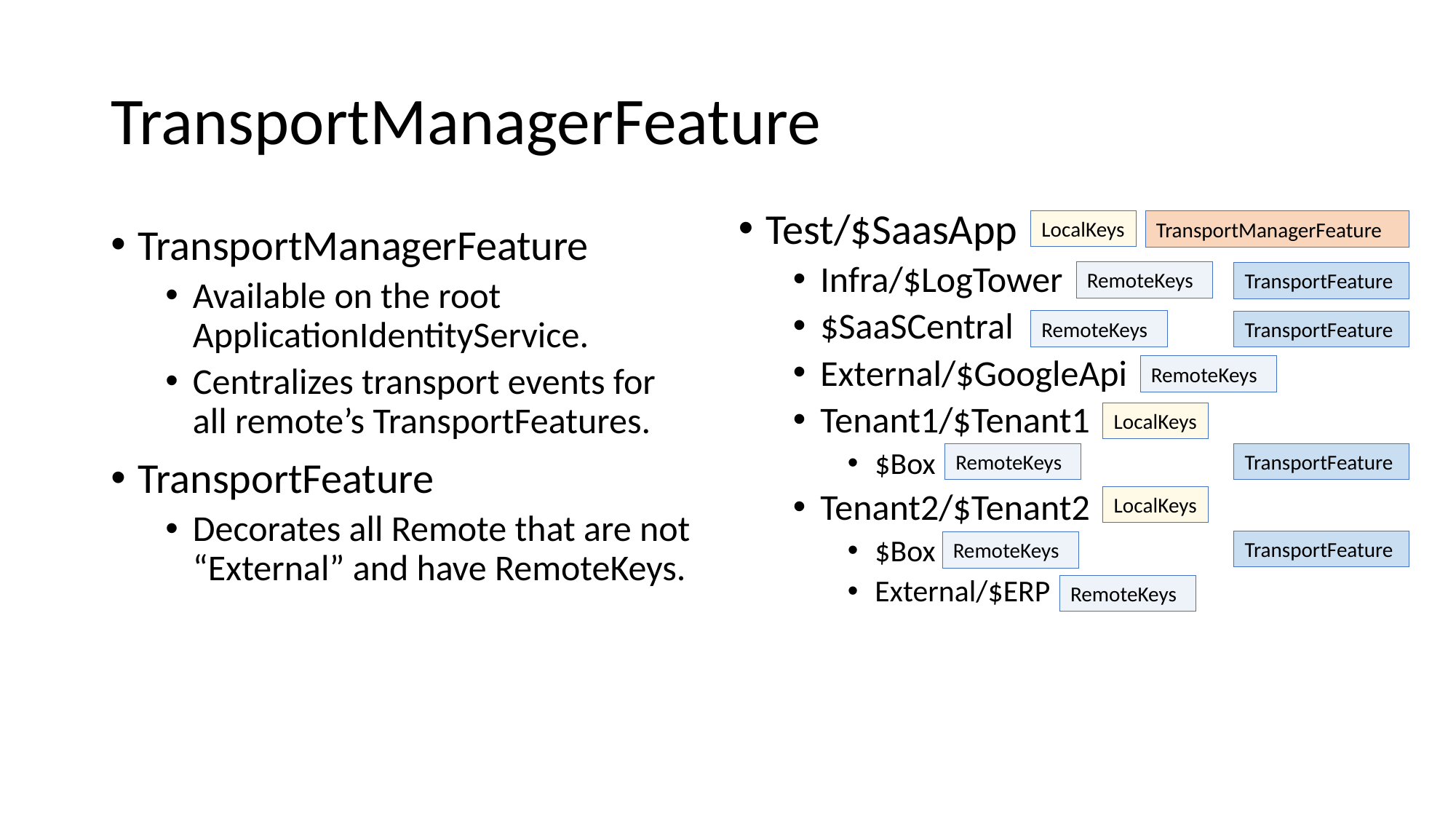

# TransportManagerFeature
Test/$SaasApp
Infra/$LogTower
$SaaSCentral
External/$GoogleApi
Tenant1/$Tenant1
$Box
Tenant2/$Tenant2
$Box
External/$ERP
LocalKeys
TransportManagerFeature
TransportManagerFeature
Available on the root ApplicationIdentityService.
Centralizes transport events for all remote’s TransportFeatures.
TransportFeature
Decorates all Remote that are not “External” and have RemoteKeys.
RemoteKeys
TransportFeature
RemoteKeys
TransportFeature
RemoteKeys
LocalKeys
TransportFeature
RemoteKeys
LocalKeys
TransportFeature
RemoteKeys
RemoteKeys